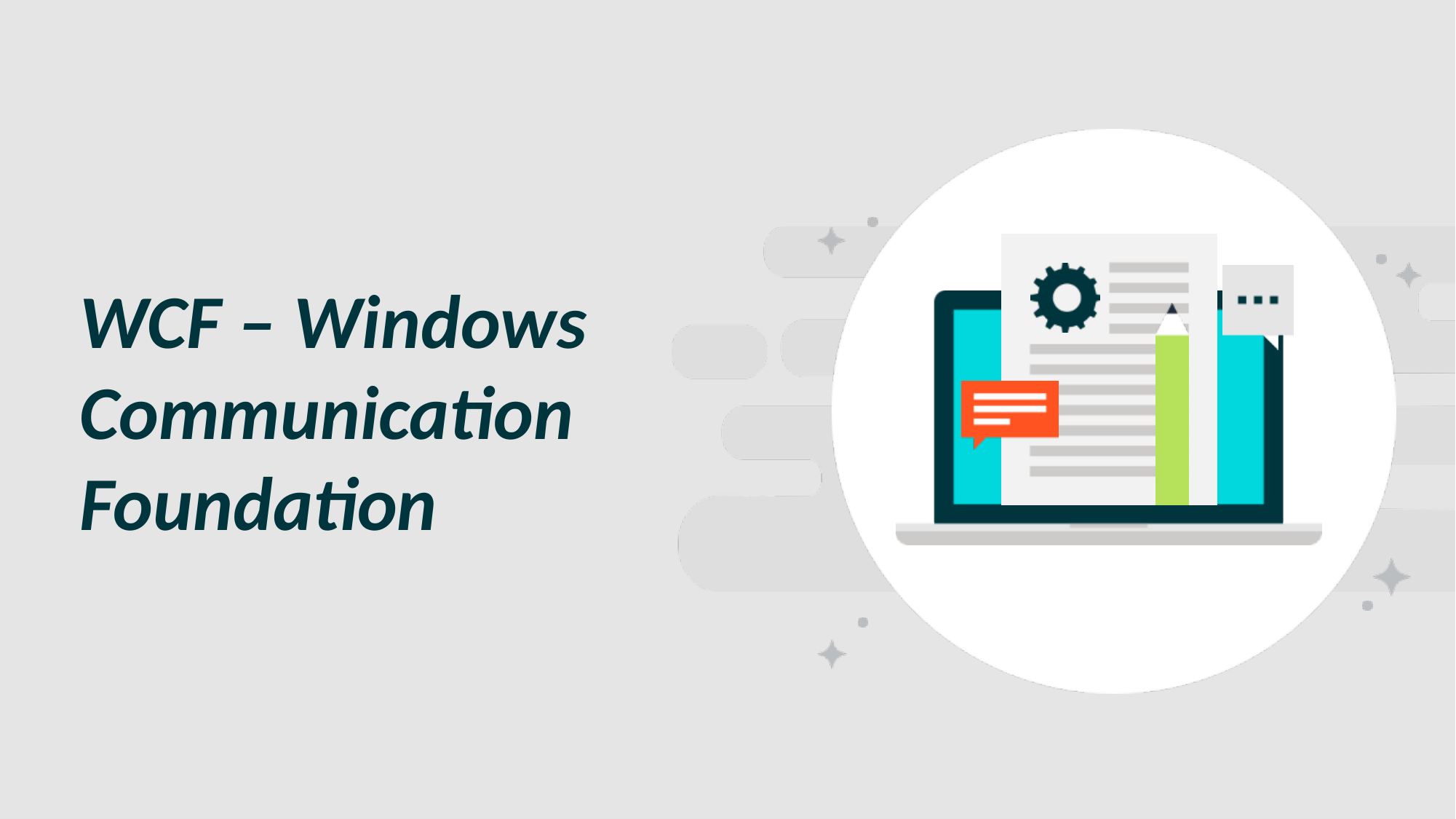

SLIDE PARA SEPARAR CAPÍTULO/ TÓPICO
# WCF – Windows Communication Foundation